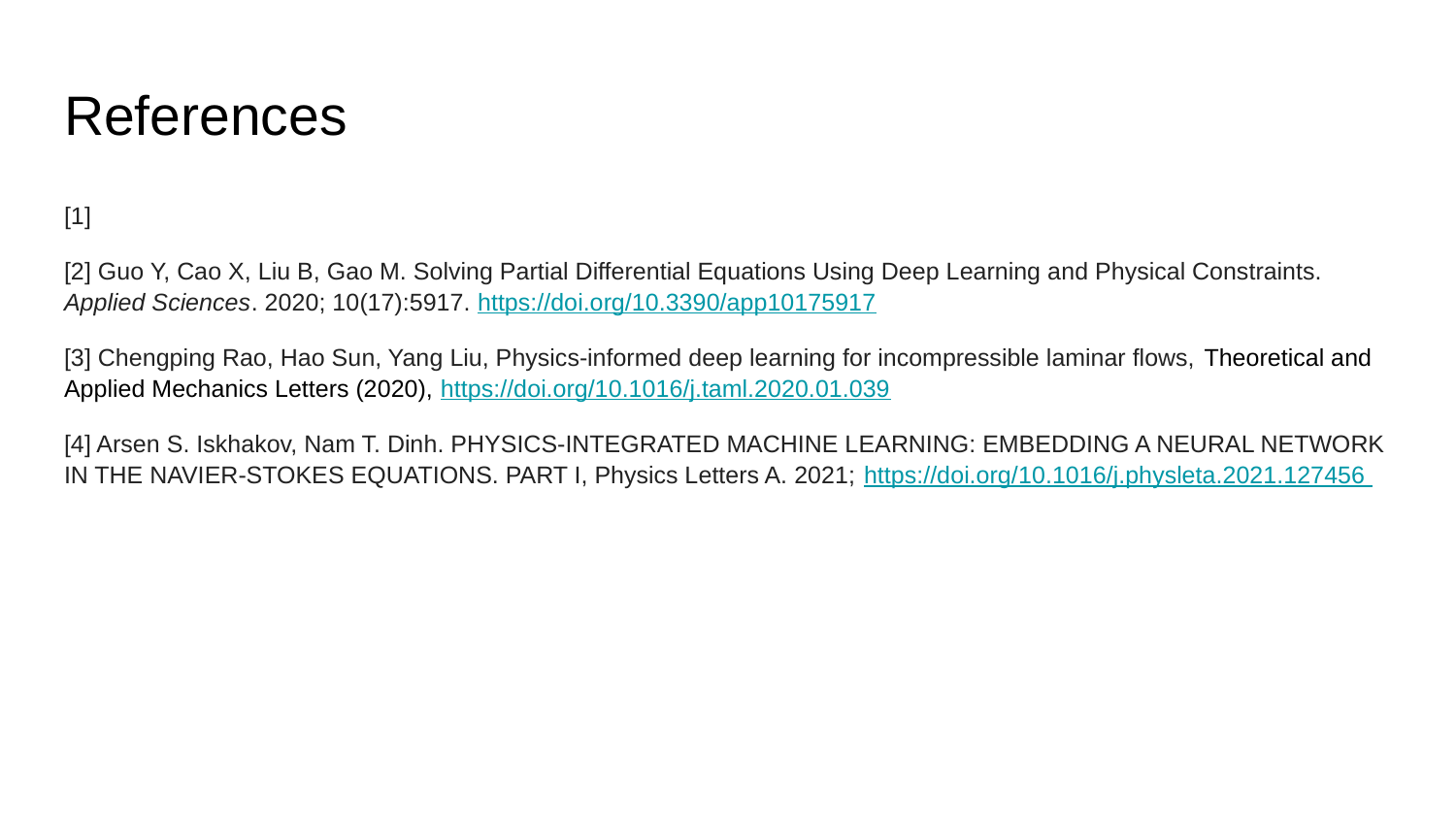

# References
[1]
[2] Guo Y, Cao X, Liu B, Gao M. Solving Partial Differential Equations Using Deep Learning and Physical Constraints. Applied Sciences. 2020; 10(17):5917. https://doi.org/10.3390/app10175917
[3] Chengping Rao, Hao Sun, Yang Liu, Physics-informed deep learning for incompressible laminar flows, Theoretical and Applied Mechanics Letters (2020), https://doi.org/10.1016/j.taml.2020.01.039
[4] Arsen S. Iskhakov, Nam T. Dinh. PHYSICS-INTEGRATED MACHINE LEARNING: EMBEDDING A NEURAL NETWORK IN THE NAVIER-STOKES EQUATIONS. PART I, Physics Letters A. 2021; https://doi.org/10.1016/j.physleta.2021.127456